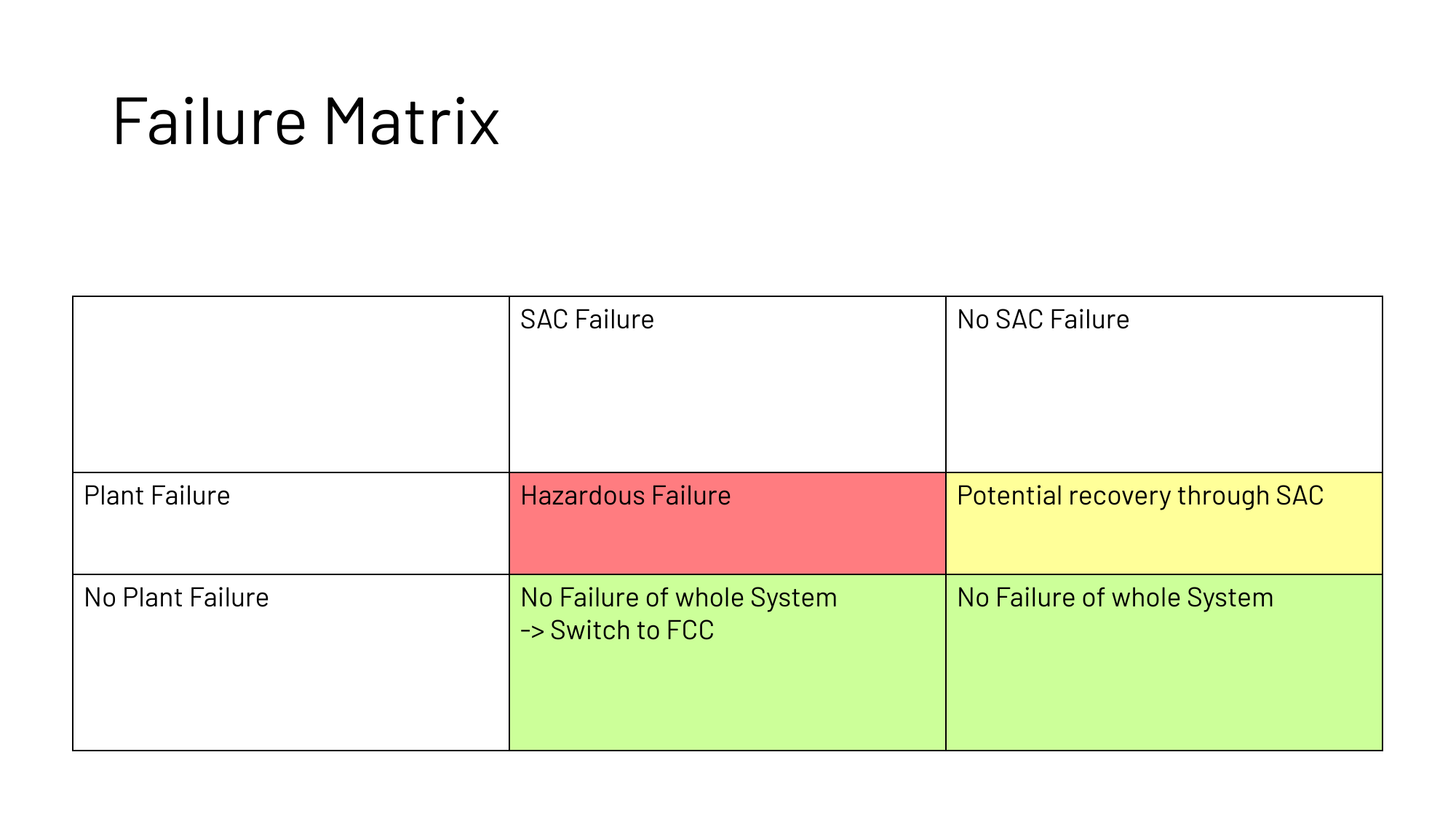

# Failure Matrix
|  | SAC Failure | No SAC Failure |
| --- | --- | --- |
| Plant Failure | Hazardous Failure | Potential recovery through SAC |
| No Plant Failure | No Failure of whole System -> Switch to FCC | No Failure of whole System |